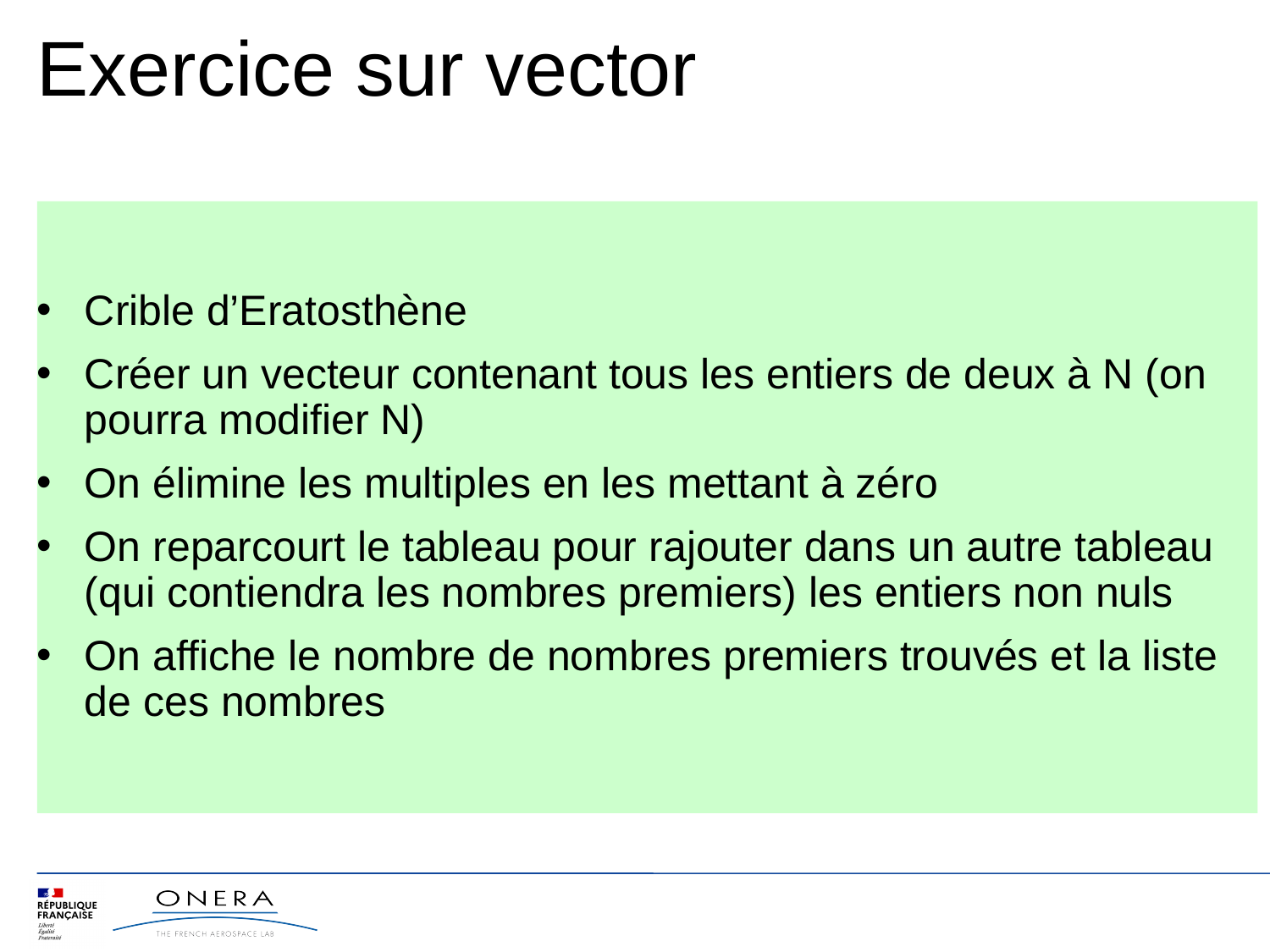

# Exercice sur vector
Crible d’Eratosthène
Créer un vecteur contenant tous les entiers de deux à N (on pourra modifier N)
On élimine les multiples en les mettant à zéro
On reparcourt le tableau pour rajouter dans un autre tableau (qui contiendra les nombres premiers) les entiers non nuls
On affiche le nombre de nombres premiers trouvés et la liste de ces nombres